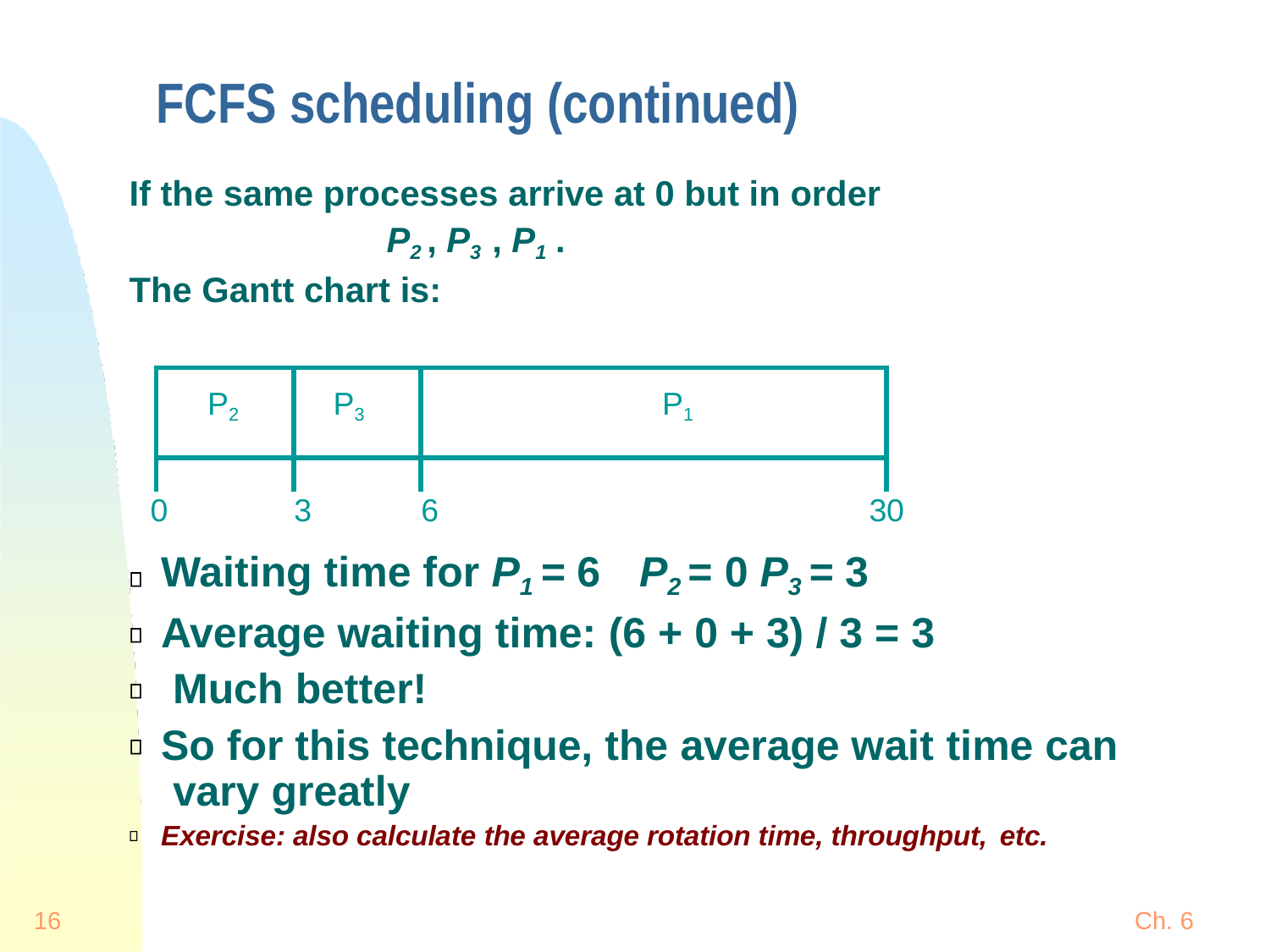

# FCFS scheduling (continued)
If the same processes arrive at 0 but in order
P2 , P3  , P1 .
The Gantt chart is:
| P2 | P3 | P1 |
| --- | --- | --- |
|  |  |  |
0	3	6	30
Waiting time for P1 = 6	P2 = 0 P3 = 3  Average waiting time: (6 + 0 + 3) / 3 = 3  Much better!
So for this technique, the average wait time can  vary greatly
Exercise: also calculate the average rotation time, throughput, etc.

16
Ch. 6